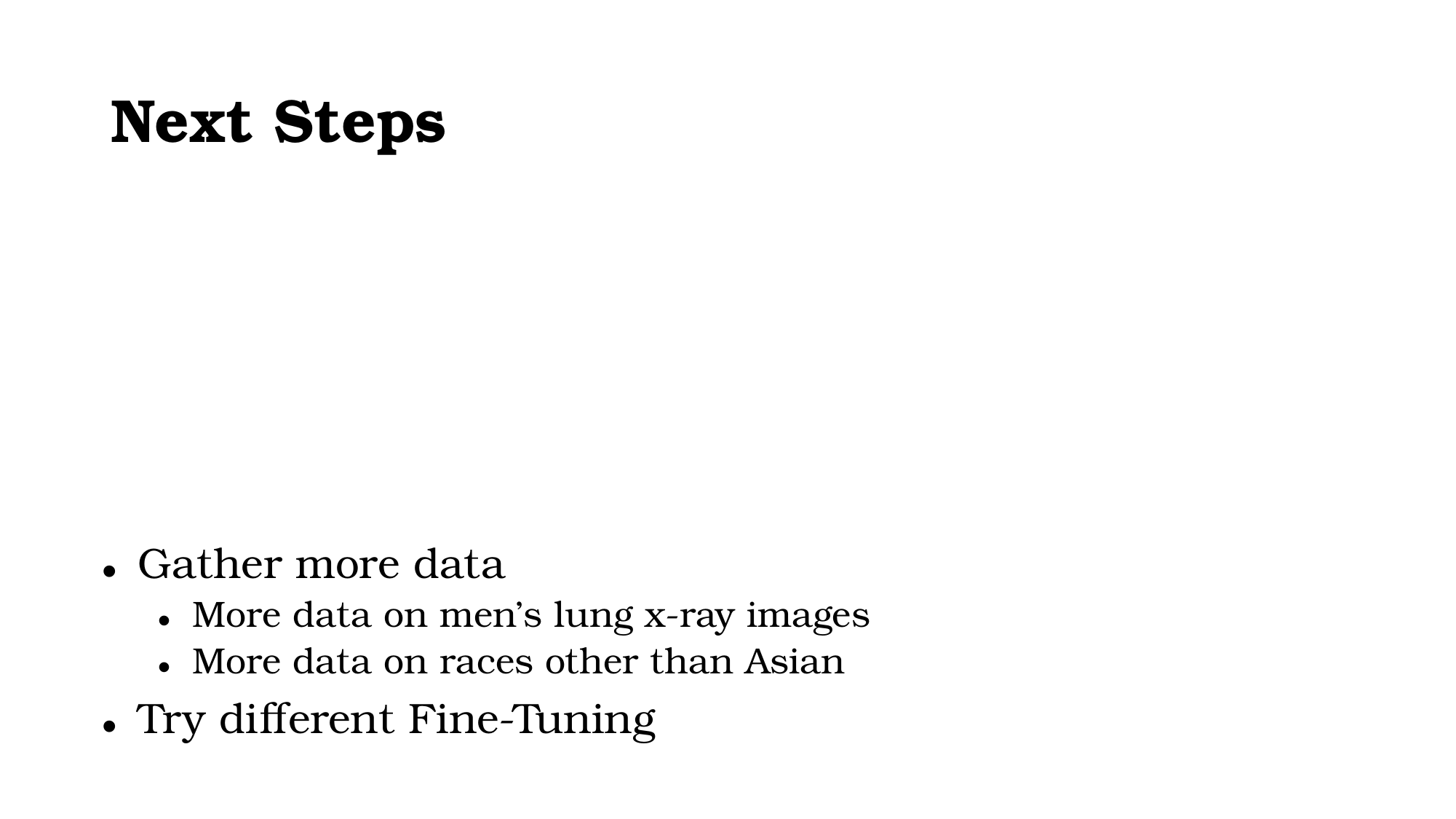

Gather more data
More data on men’s lung x-ray images
More data on races other than Asian
Try different Fine-Tuning
# Next Steps